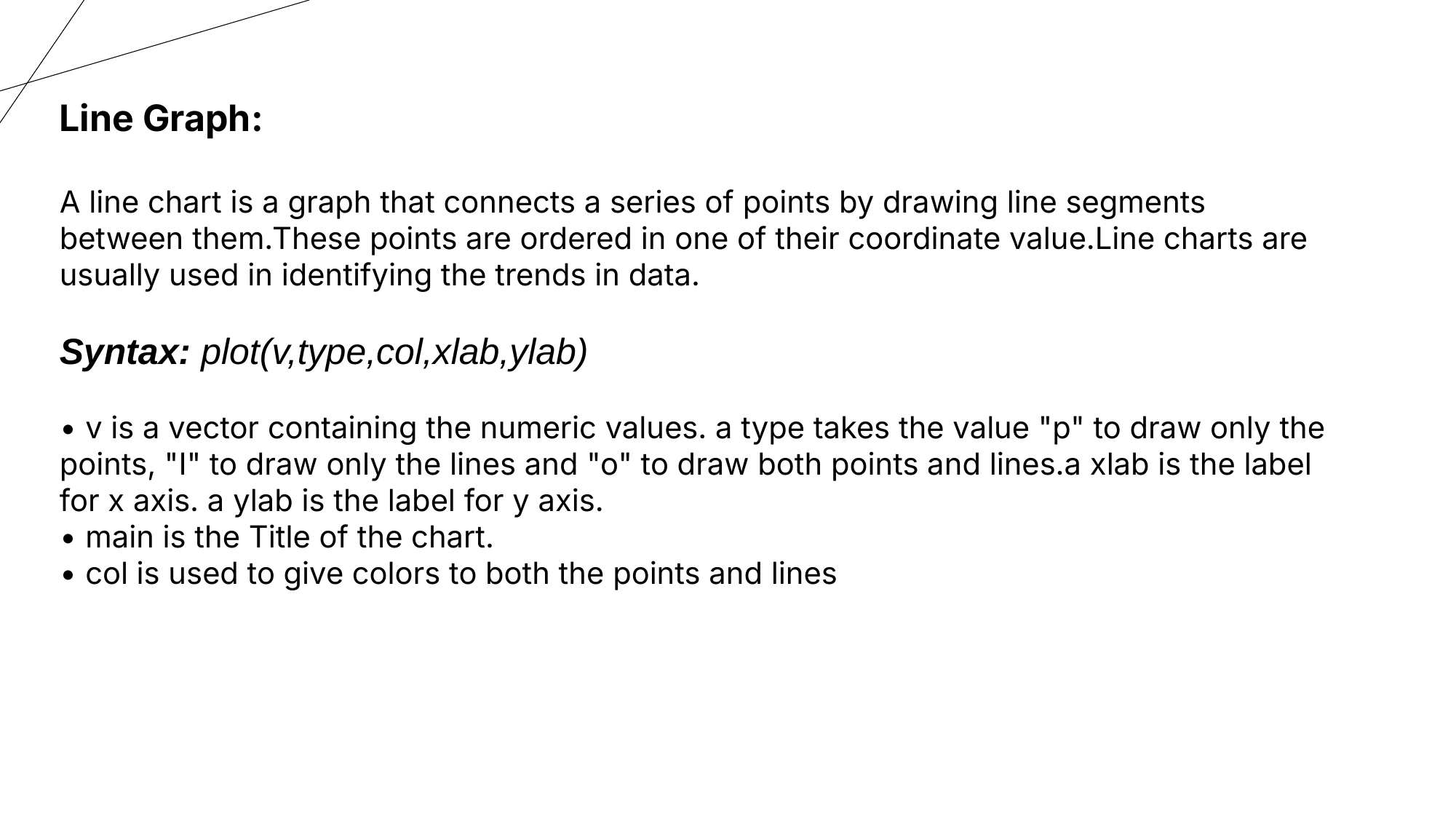

Line Graph:

A line chart is a graph that connects a series of points by drawing line segments between them.These points are ordered in one of their coordinate value.Line charts are usually used in identifying the trends in data.

Syntax: plot(v,type,col,xlab,ylab)

• v is a vector containing the numeric values. a type takes the value "p" to draw only the points, "I" to draw only the lines and "o" to draw both points and lines.a xlab is the label for x axis. a ylab is the label for y axis.
• main is the Title of the chart.
• col is used to give colors to both the points and lines